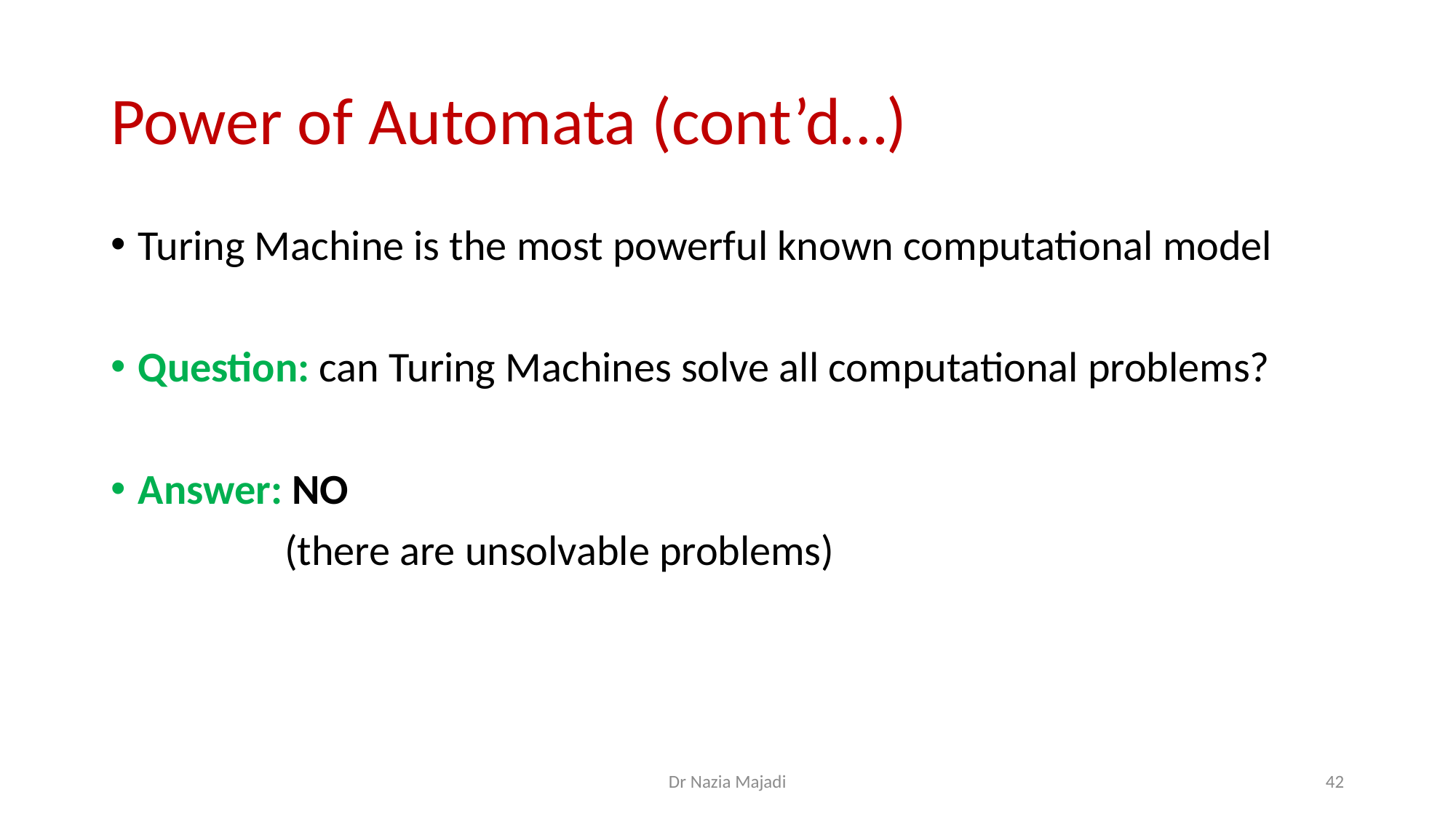

# Power of Automata (cont’d…)
Turing Machine is the most powerful known computational model

Question: can Turing Machines solve all computational problems?

Answer: NO
                  (there are unsolvable problems)
Dr Nazia Majadi
42